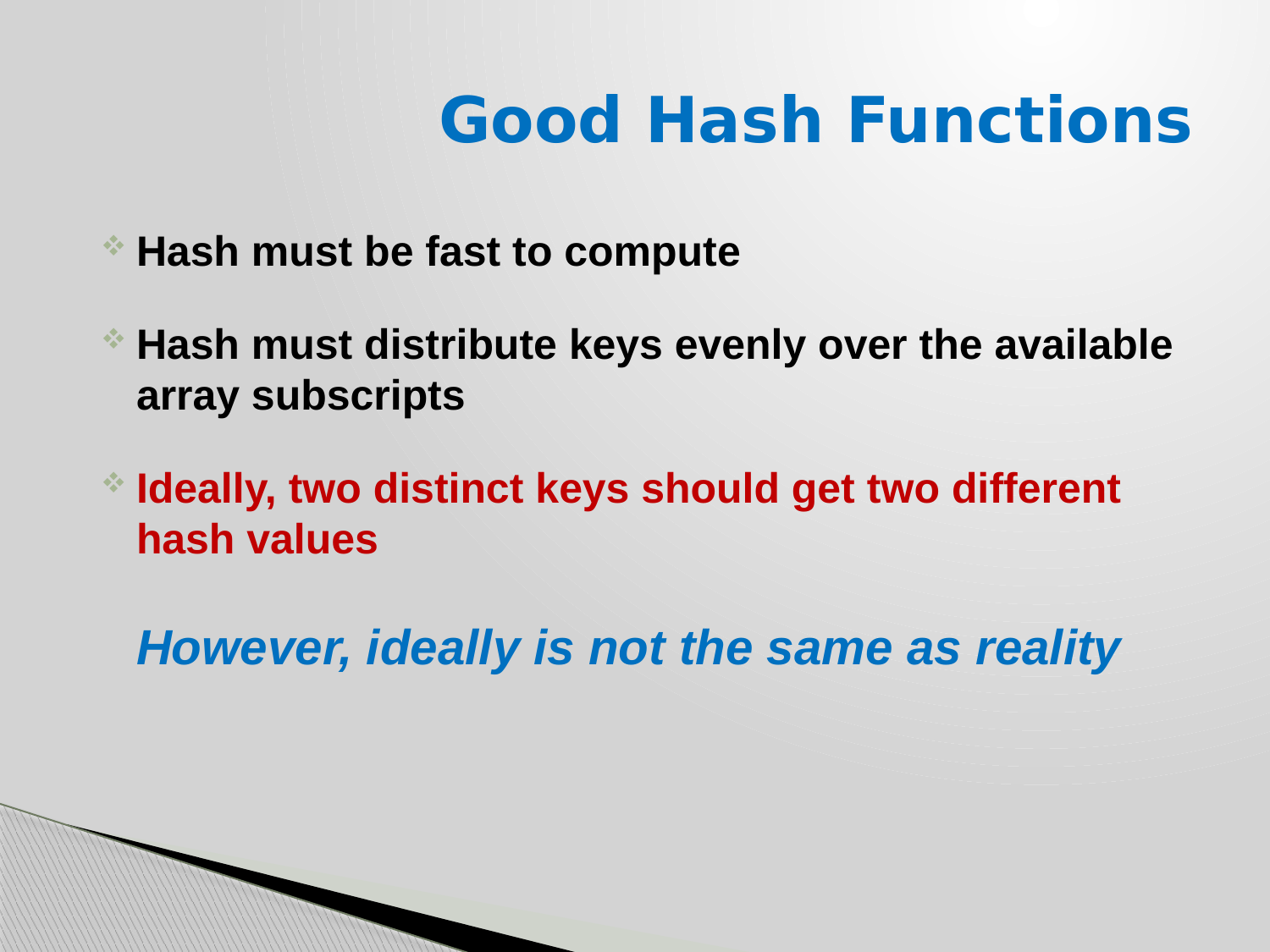

# Good Hash Functions
Hash must be fast to compute
Hash must distribute keys evenly over the available array subscripts
Ideally, two distinct keys should get two different hash values
However, ideally is not the same as reality